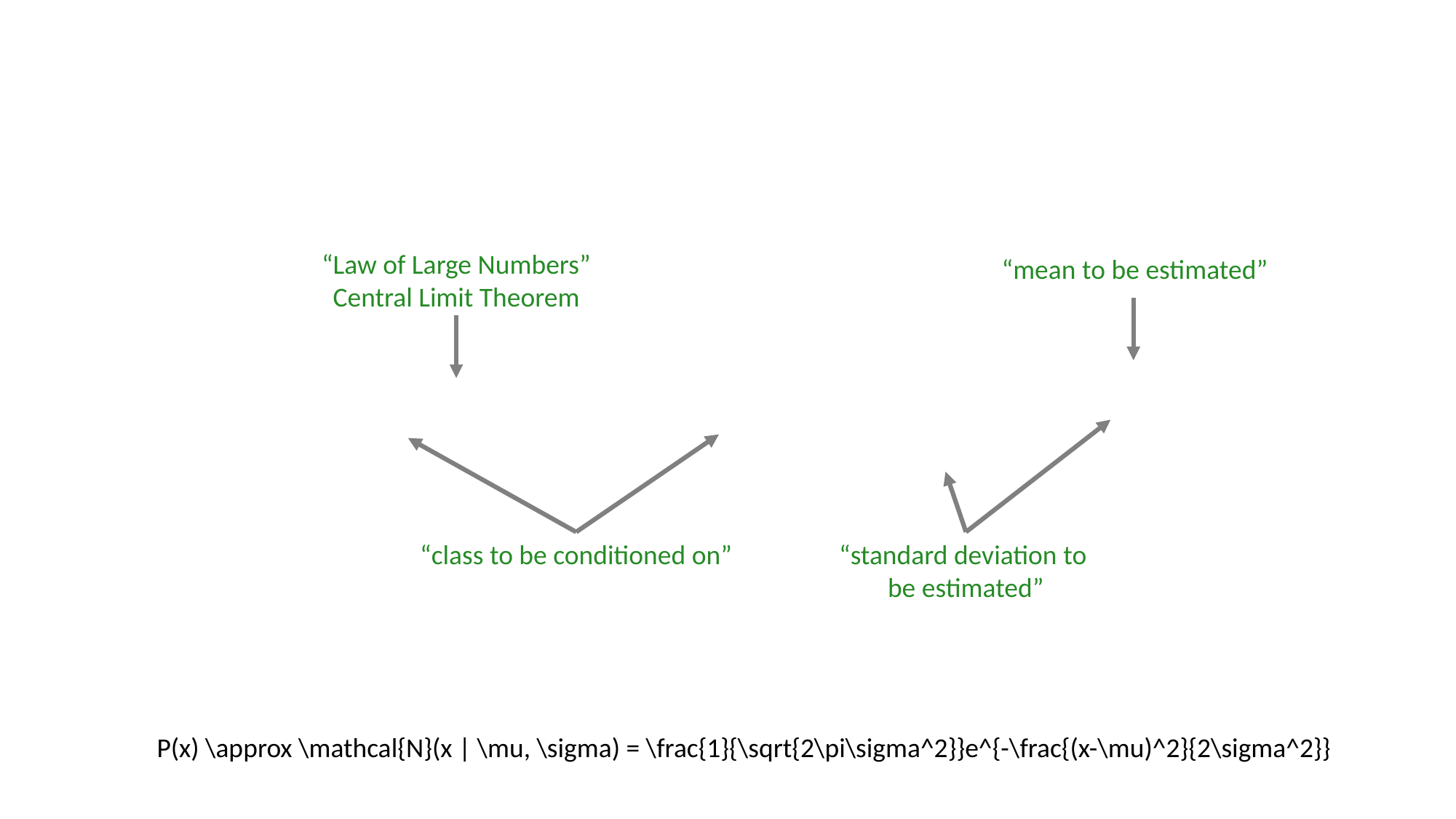

“Law of Large Numbers”
Central Limit Theorem
“mean to be estimated”
“class to be conditioned on”
“standard deviation to
be estimated”
P(x) \approx \mathcal{N}(x | \mu, \sigma) = \frac{1}{\sqrt{2\pi\sigma^2}}e^{-\frac{(x-\mu)^2}{2\sigma^2}}